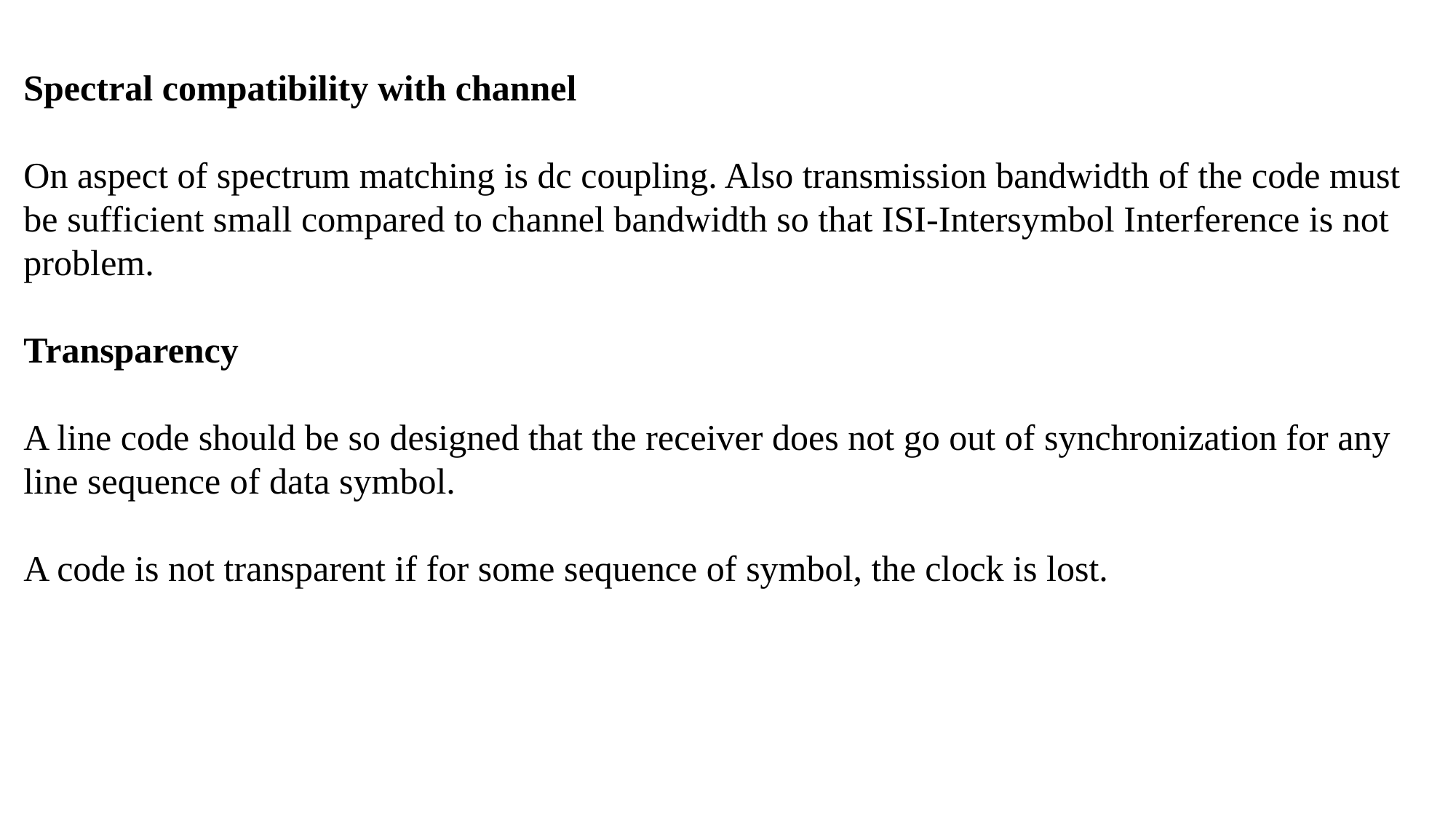

Spectral compatibility with channel

On aspect of spectrum matching is dc coupling. Also transmission bandwidth of the code must be sufficient small compared to channel bandwidth so that ISI-Intersymbol Interference is not problem.

Transparency

A line code should be so designed that the receiver does not go out of synchronization for any line sequence of data symbol.

A code is not transparent if for some sequence of symbol, the clock is lost.